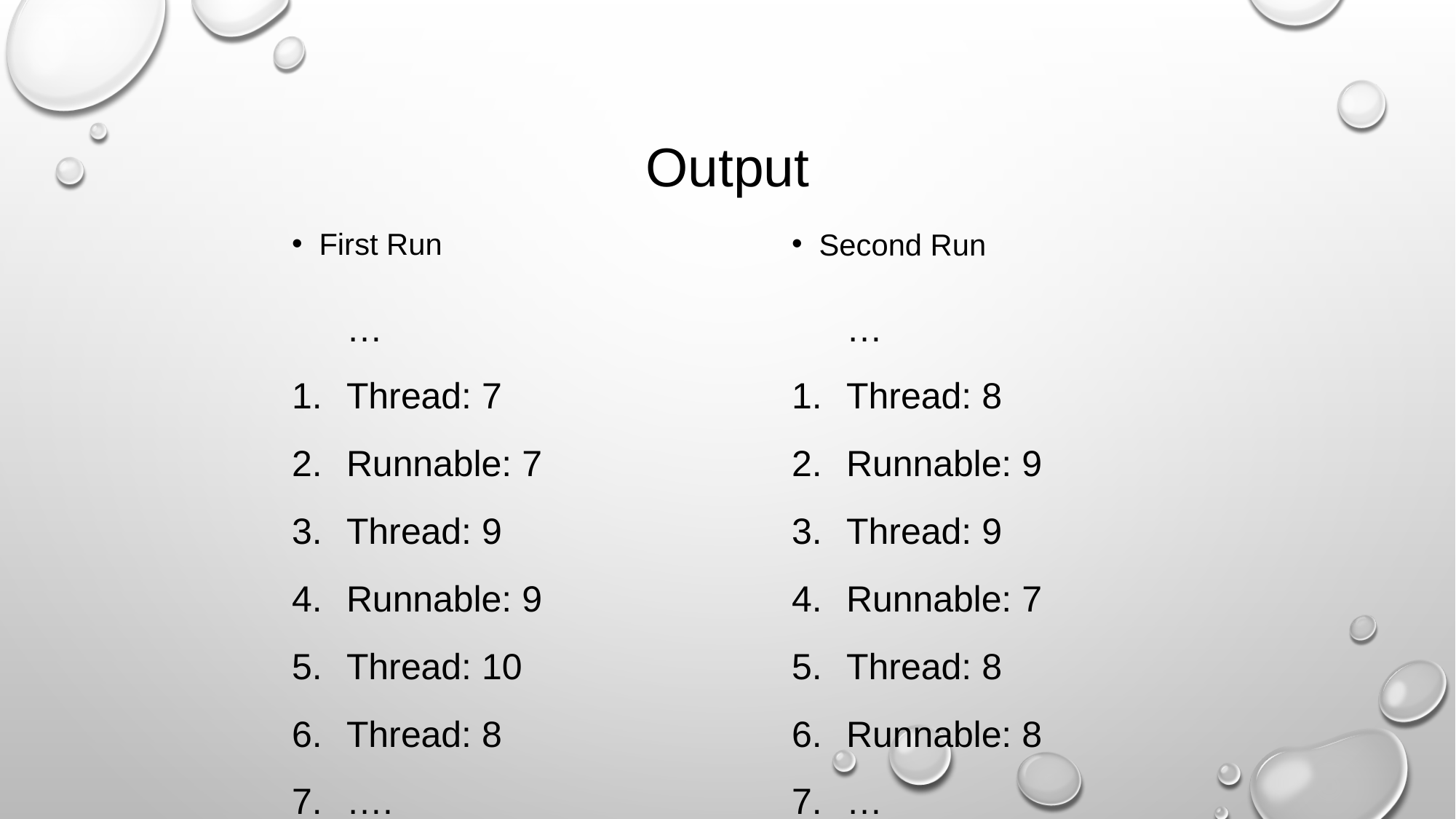

# Output
First Run
Second Run

	…
Thread: 8
Runnable: 9
Thread: 9
Runnable: 7
Thread: 8
Runnable: 8
…
	…
Thread: 7
Runnable: 7
Thread: 9
Runnable: 9
Thread: 10
Thread: 8
….